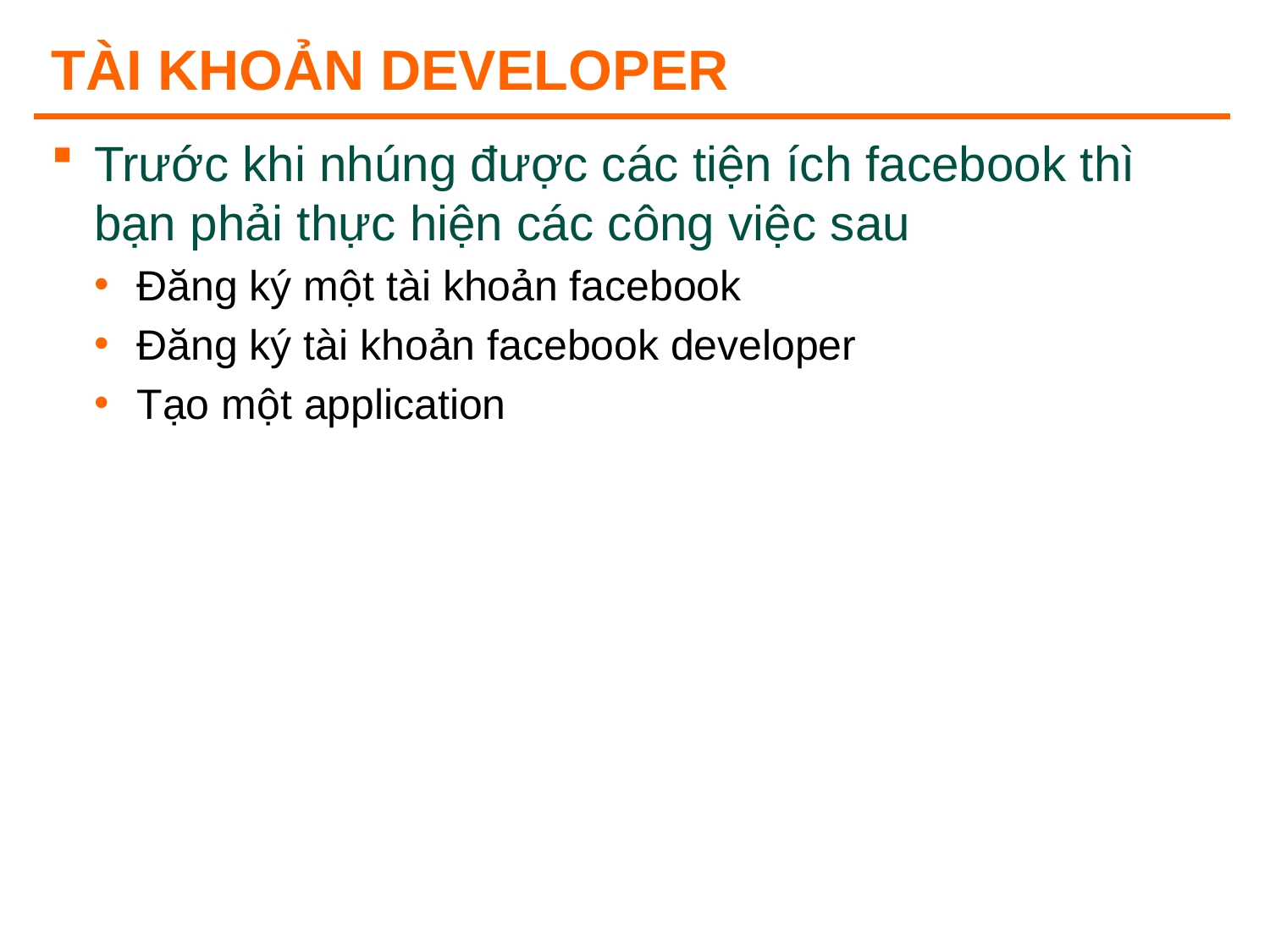

# Tài khoản developer
Trước khi nhúng được các tiện ích facebook thì bạn phải thực hiện các công việc sau
Đăng ký một tài khoản facebook
Đăng ký tài khoản facebook developer
Tạo một application